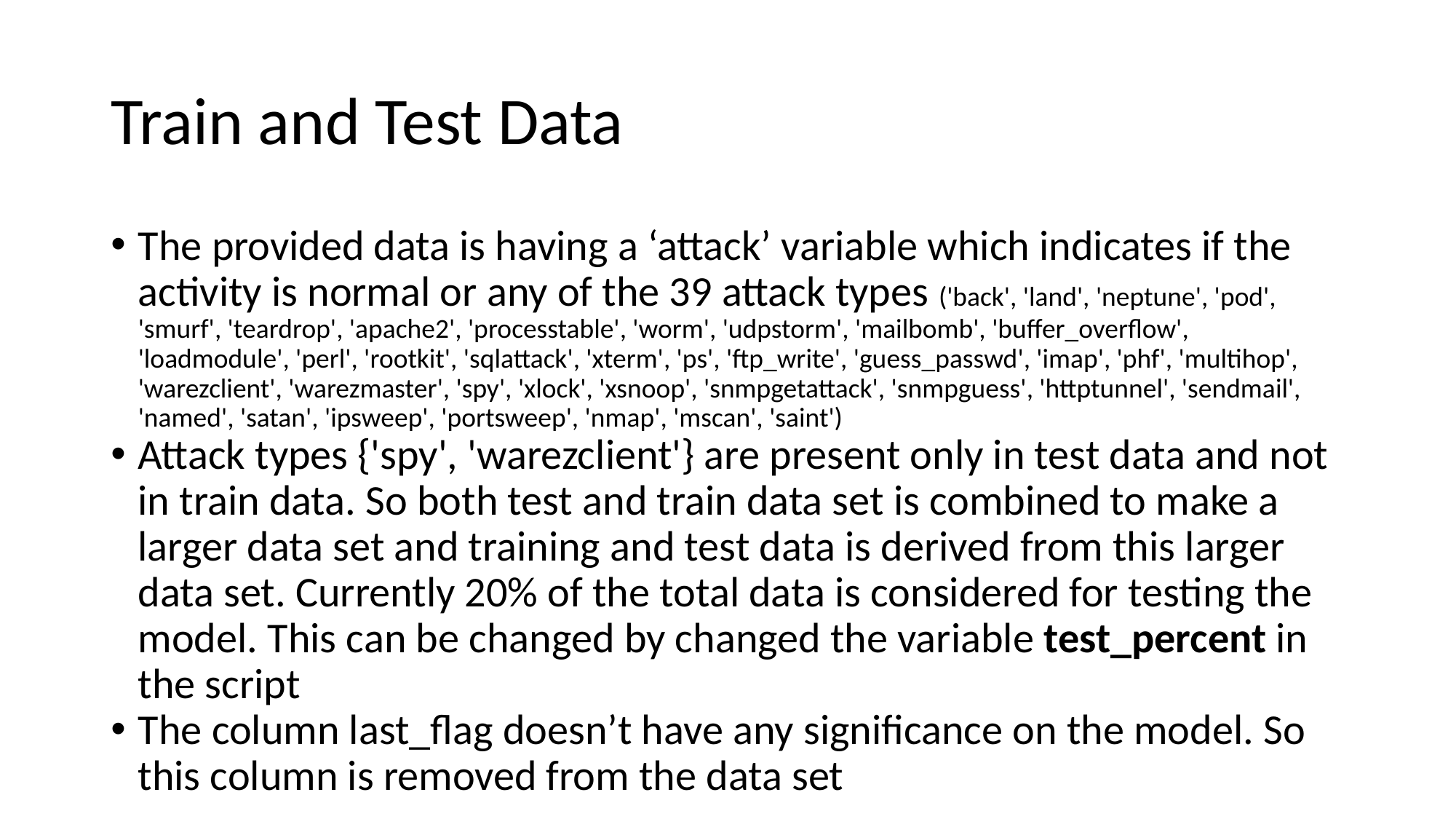

Train and Test Data
The provided data is having a ‘attack’ variable which indicates if the activity is normal or any of the 39 attack types ('back', 'land', 'neptune', 'pod', 'smurf', 'teardrop', 'apache2', 'processtable', 'worm', 'udpstorm', 'mailbomb', 'buffer_overflow', 'loadmodule', 'perl', 'rootkit', 'sqlattack', 'xterm', 'ps', 'ftp_write', 'guess_passwd', 'imap', 'phf', 'multihop', 'warezclient', 'warezmaster', 'spy', 'xlock', 'xsnoop', 'snmpgetattack', 'snmpguess', 'httptunnel', 'sendmail', 'named', 'satan', 'ipsweep', 'portsweep', 'nmap', 'mscan', 'saint')
Attack types {'spy', 'warezclient'} are present only in test data and not in train data. So both test and train data set is combined to make a larger data set and training and test data is derived from this larger data set. Currently 20% of the total data is considered for testing the model. This can be changed by changed the variable test_percent in the script
The column last_flag doesn’t have any significance on the model. So this column is removed from the data set